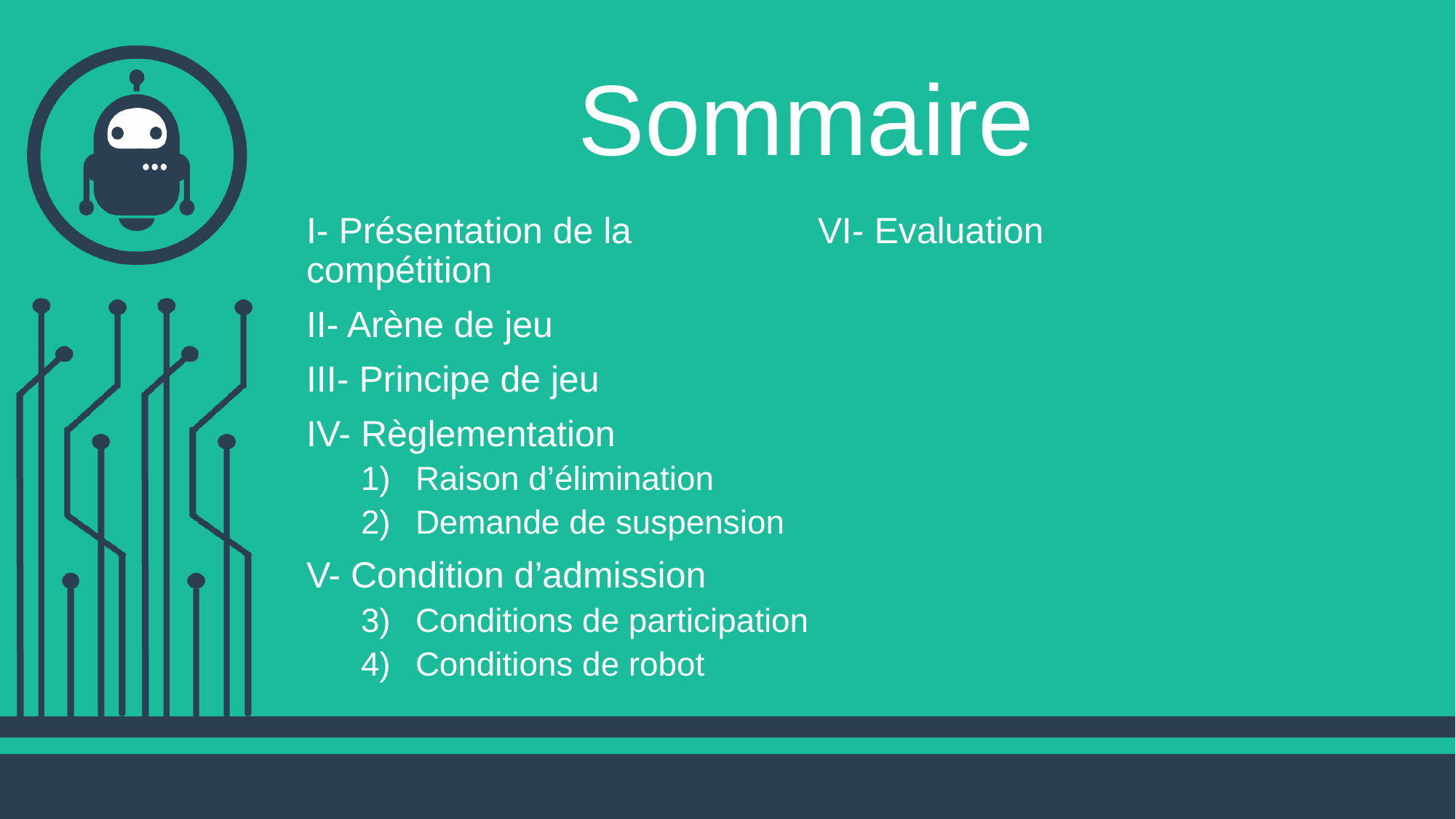

# Sommaire
I- Présentation de la compétition
II- Arène de jeu
III- Principe de jeu
IV- Règlementation
Raison d’élimination
Demande de suspension
V- Condition d’admission
Conditions de participation
Conditions de robot
VI- Evaluation